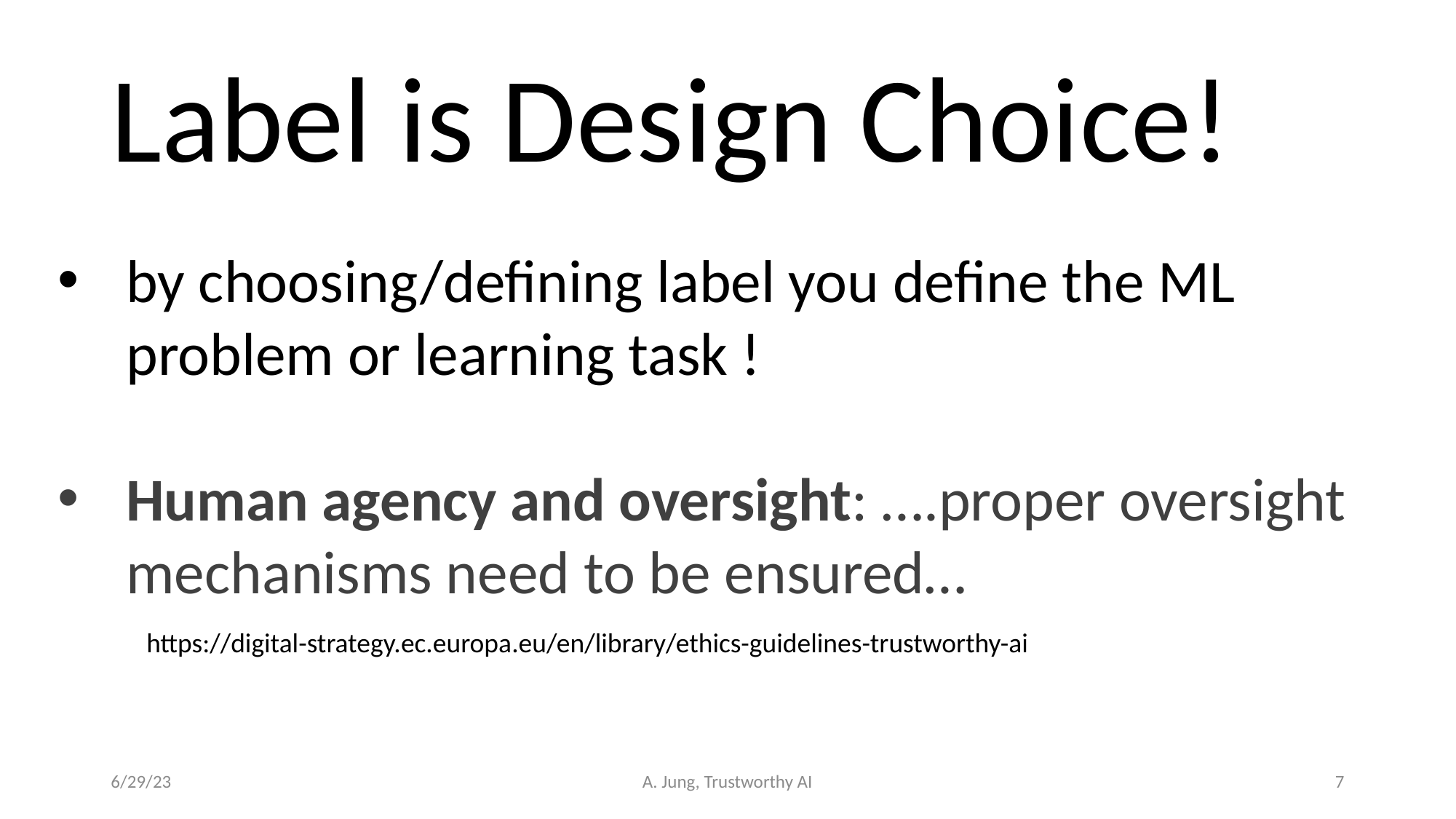

# Label is Design Choice!
by choosing/defining label you define the ML problem or learning task !

Human agency and oversight: ….proper oversight mechanisms need to be ensured…
https://digital-strategy.ec.europa.eu/en/library/ethics-guidelines-trustworthy-ai
6/29/23
A. Jung, Trustworthy AI
7